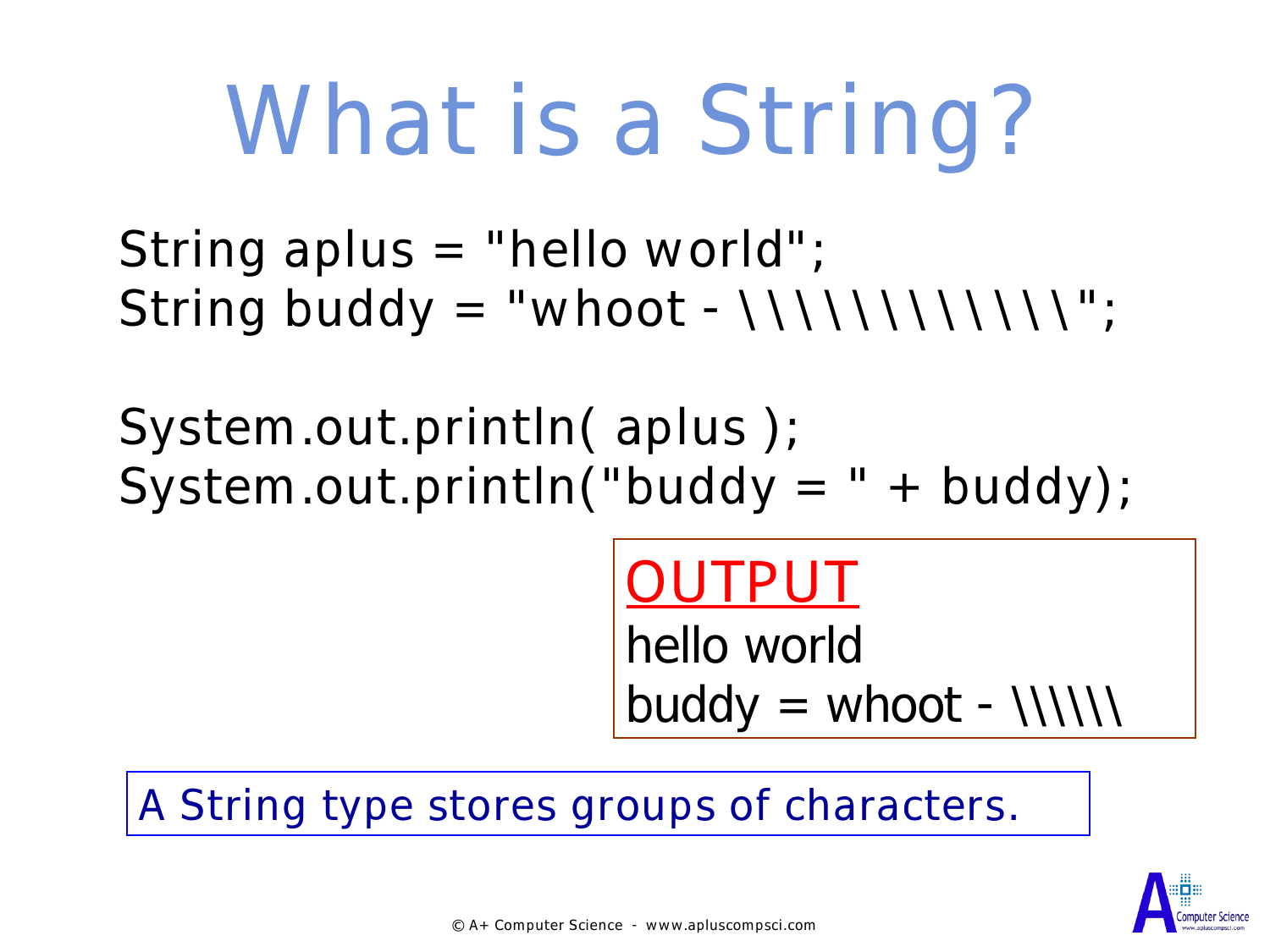

What is a String?
String aplus = "hello world";
String buddy = "whoot - \\\\\\\\\\\\";

System.out.println( aplus );
System.out.println("buddy = " + buddy);
OUTPUT
hello world
buddy = whoot - \\\\\\
A String type stores groups of characters.

© A+ Computer Science  -  www.apluscompsci.com